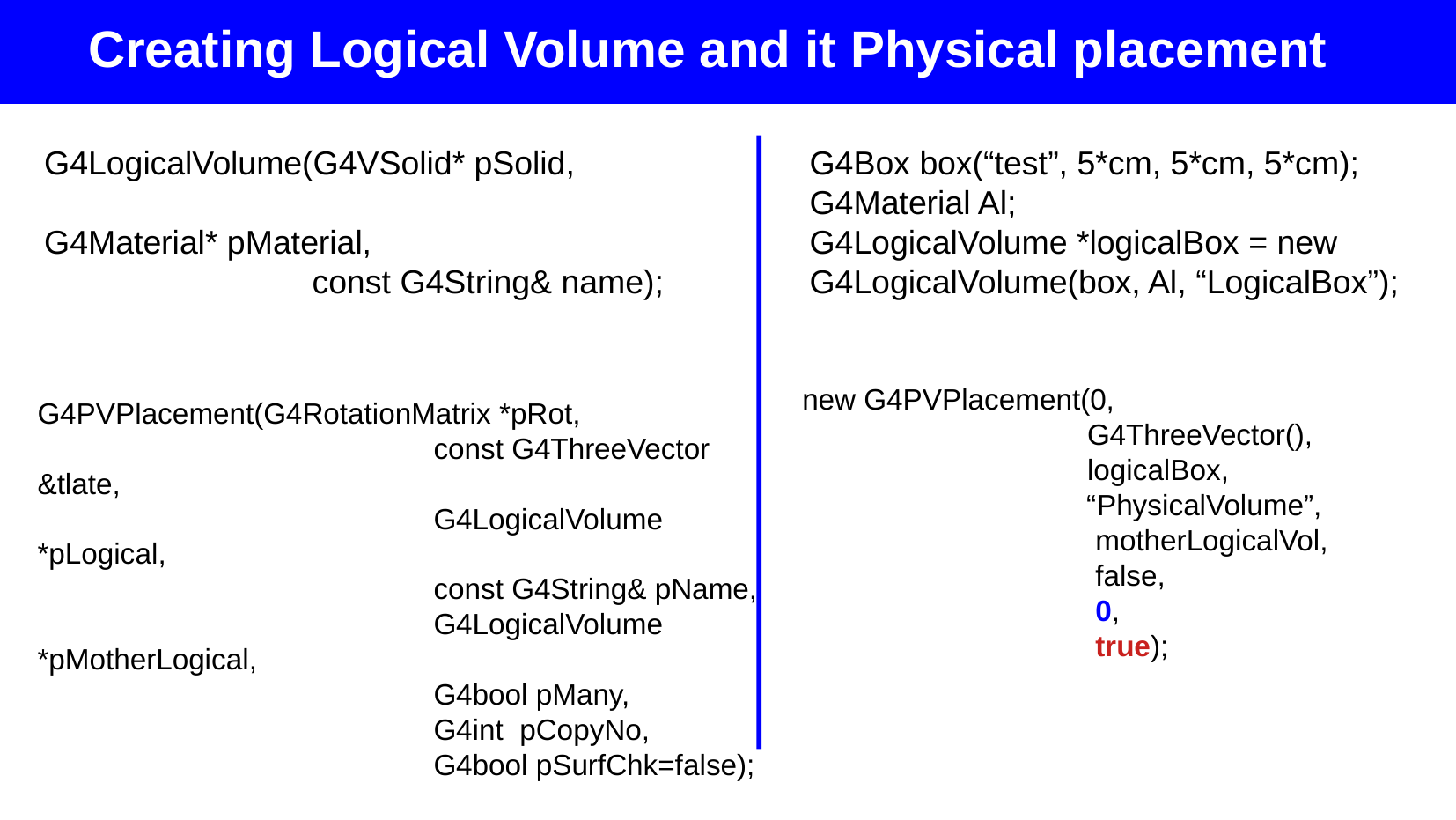

Creating Logical Volume and it Physical placement

G4LogicalVolume(G4VSolid* pSolid,
				 G4Material* pMaterial,
                             const G4String& name);

G4Box box(“test”, 5*cm, 5*cm, 5*cm);
G4Material Al;
G4LogicalVolume *logicalBox = new G4LogicalVolume(box, Al, “LogicalBox”);
new G4PVPlacement(0,
                                   G4ThreeVector(),
                                   logicalBox,
                                   “PhysicalVolume”,
                                    motherLogicalVol,
                                    false,
                                    0,
                                    true);
G4PVPlacement(G4RotationMatrix *pRot,
            			const G4ThreeVector &tlate,
                  		G4LogicalVolume *pLogical,
            			const G4String& pName,
                  		G4LogicalVolume *pMotherLogical,
                  		G4bool pMany,
                  		G4int  pCopyNo,
                  		G4bool pSurfChk=false);